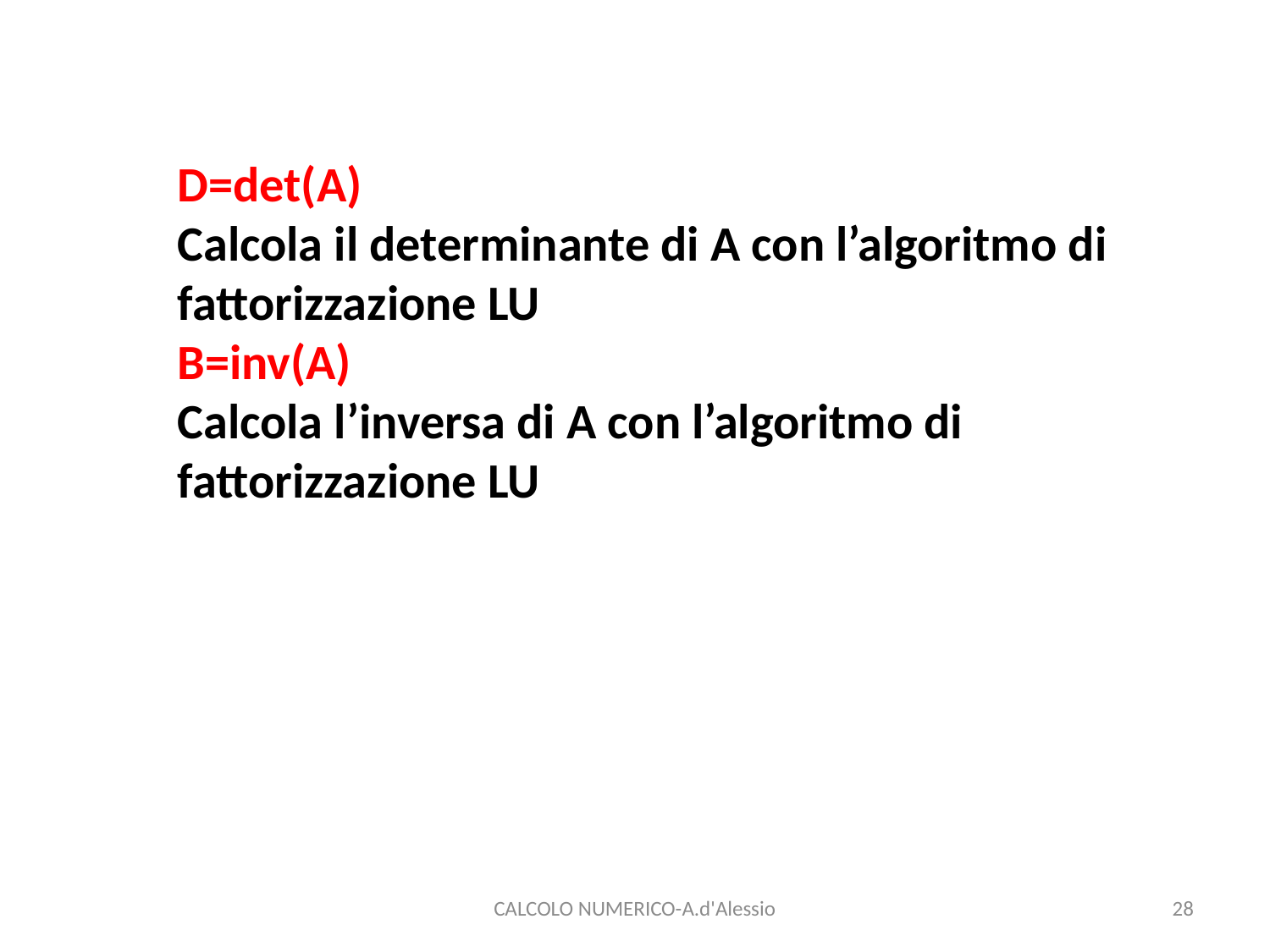

D=det(A)
Calcola il determinante di A con l’algoritmo di fattorizzazione LU
B=inv(A)
Calcola l’inversa di A con l’algoritmo di fattorizzazione LU
CALCOLO NUMERICO-A.d'Alessio
28